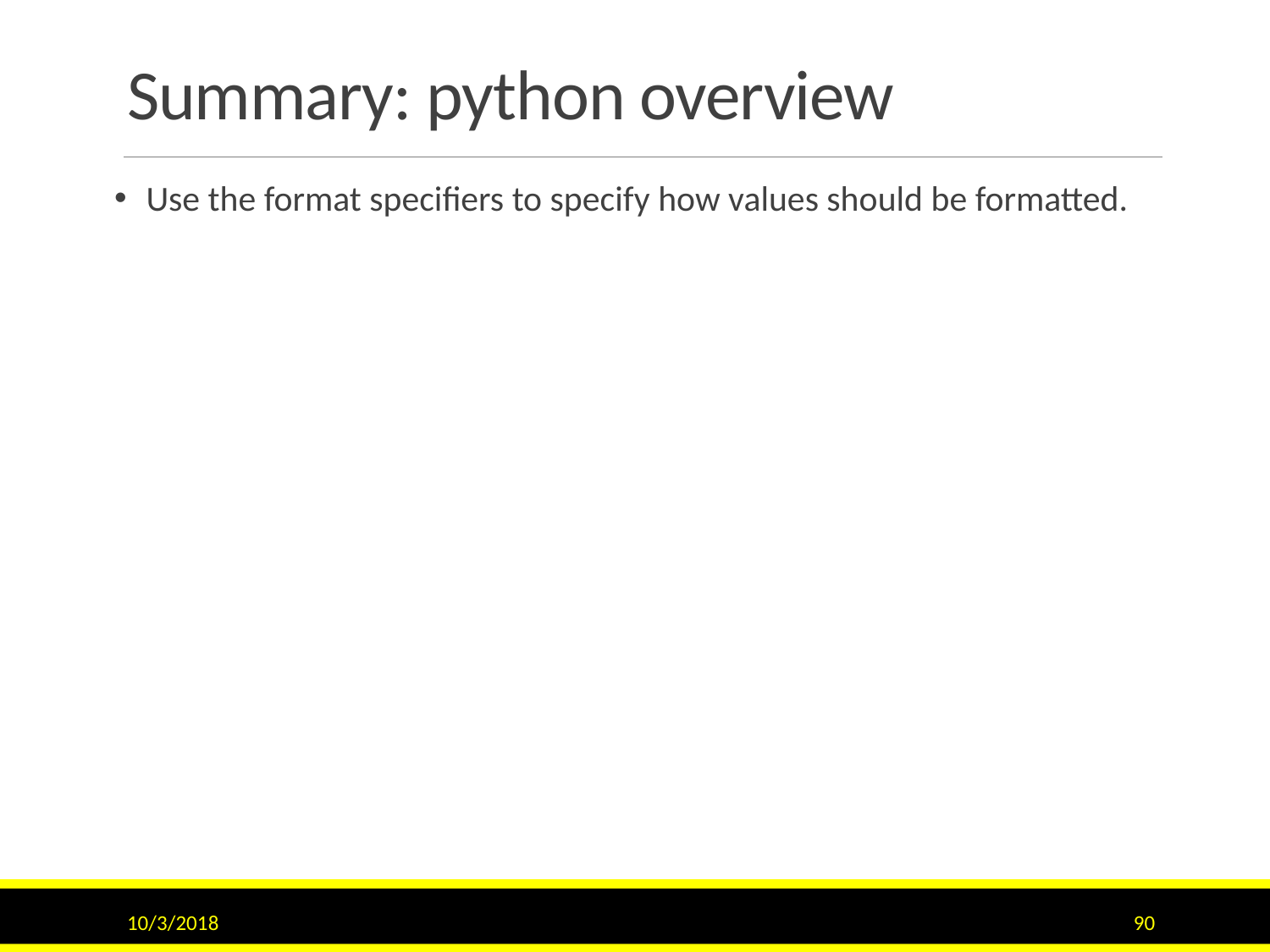

# Summary: python overview
Use the format specifiers to specify how values should be formatted.

10/3/2018
90